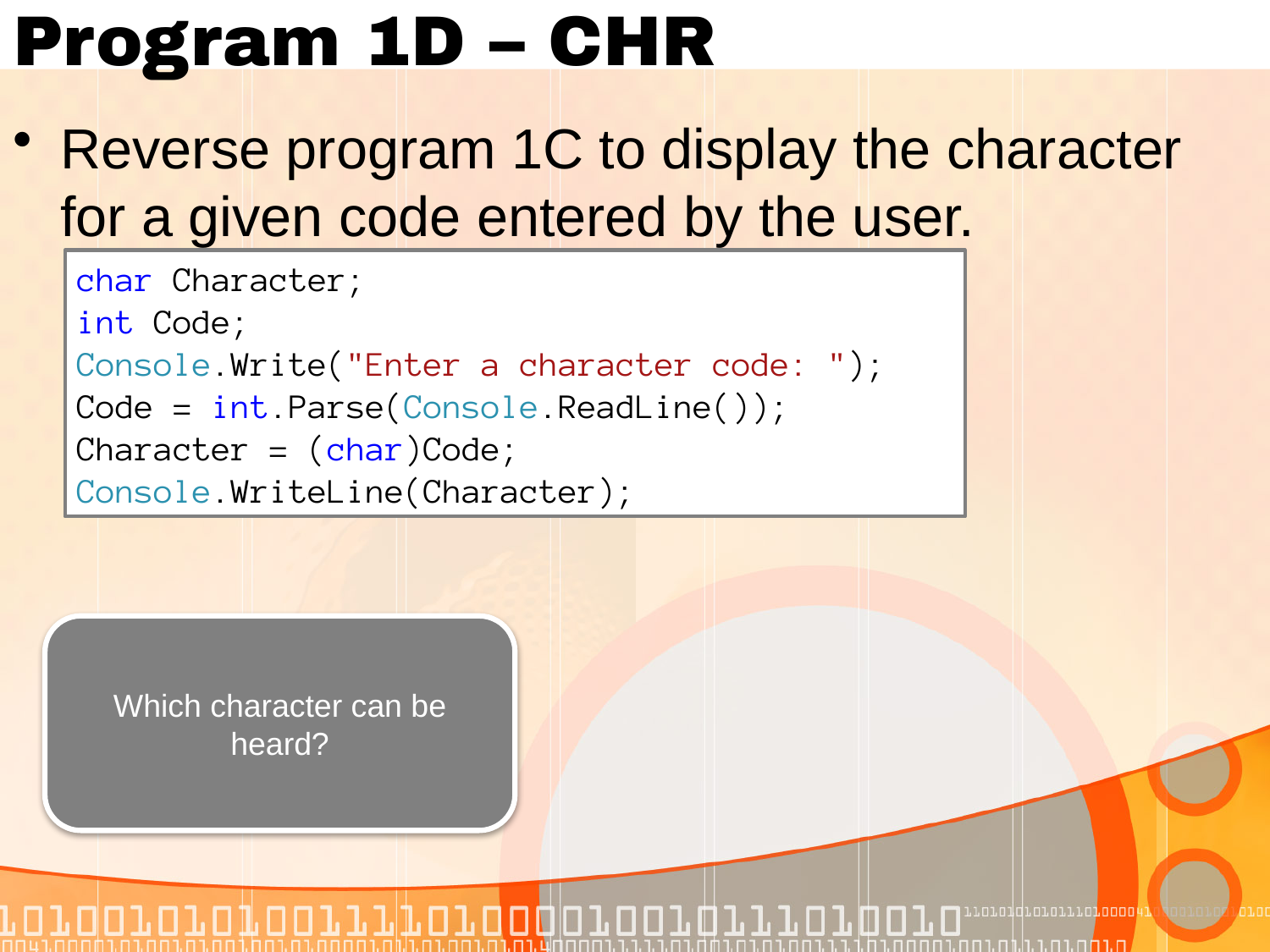

# Program 1D – CHR
Reverse program 1C to display the character for a given code entered by the user.
char Character;
int Code;
Console.Write("Enter a character code: ");
Code = int.Parse(Console.ReadLine());
Character = (char)Code;
Console.WriteLine(Character);
Which character can be heard?